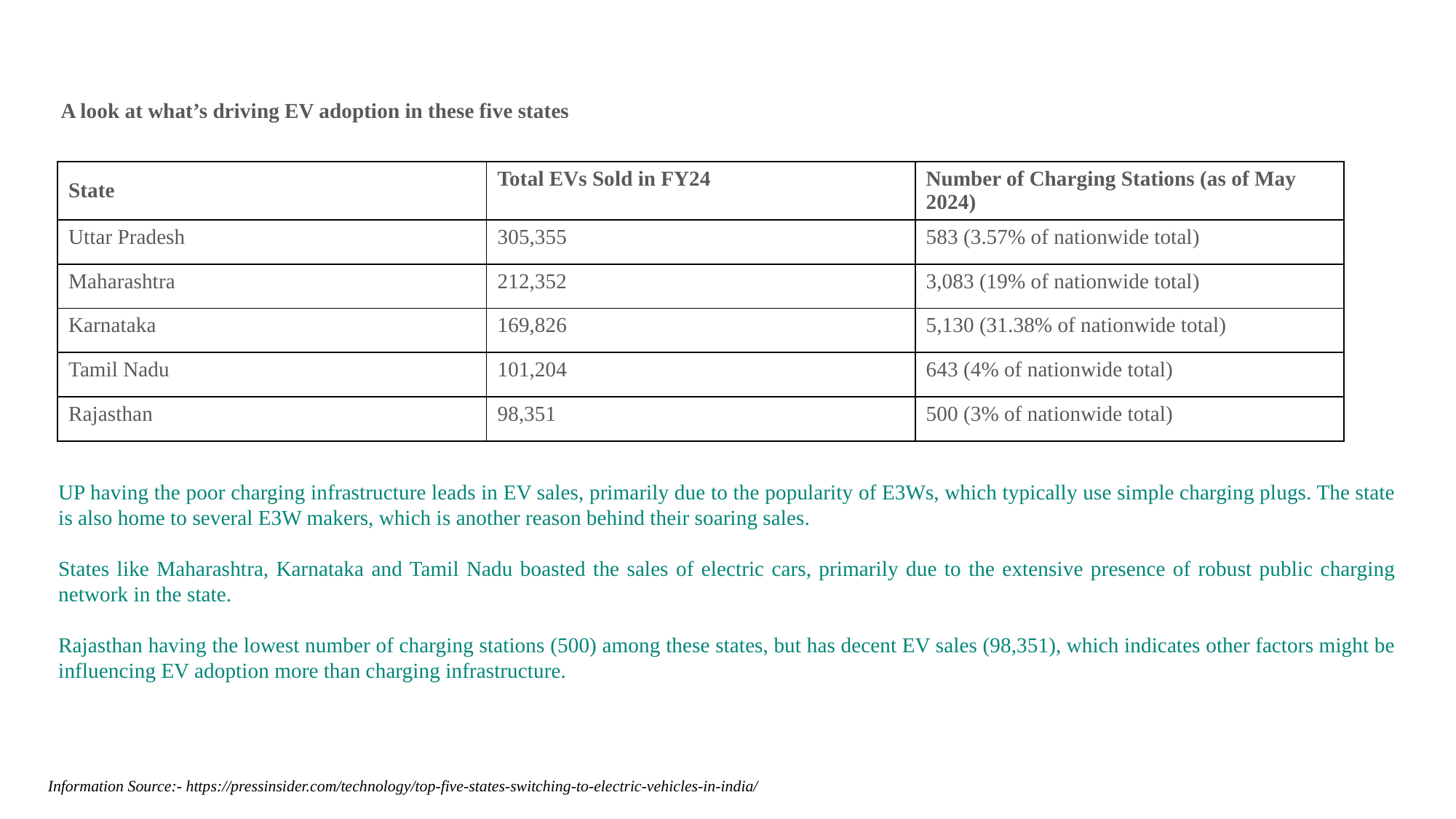

A look at what’s driving EV adoption in these five states
| State | Total EVs Sold in FY24 | Number of Charging Stations (as of May 2024) |
| --- | --- | --- |
| Uttar Pradesh | 305,355 | 583 (3.57% of nationwide total) |
| Maharashtra | 212,352 | 3,083 (19% of nationwide total) |
| Karnataka | 169,826 | 5,130 (31.38% of nationwide total) |
| Tamil Nadu | 101,204 | 643 (4% of nationwide total) |
| Rajasthan | 98,351 | 500 (3% of nationwide total) |
UP having the poor charging infrastructure leads in EV sales, primarily due to the popularity of E3Ws, which typically use simple charging plugs. The state is also home to several E3W makers, which is another reason behind their soaring sales.

States like Maharashtra, Karnataka and Tamil Nadu boasted the sales of electric cars, primarily due to the extensive presence of robust public charging network in the state.

Rajasthan having the lowest number of charging stations (500) among these states, but has decent EV sales (98,351), which indicates other factors might be influencing EV adoption more than charging infrastructure.
Information Source:- https://pressinsider.com/technology/top-five-states-switching-to-electric-vehicles-in-india/